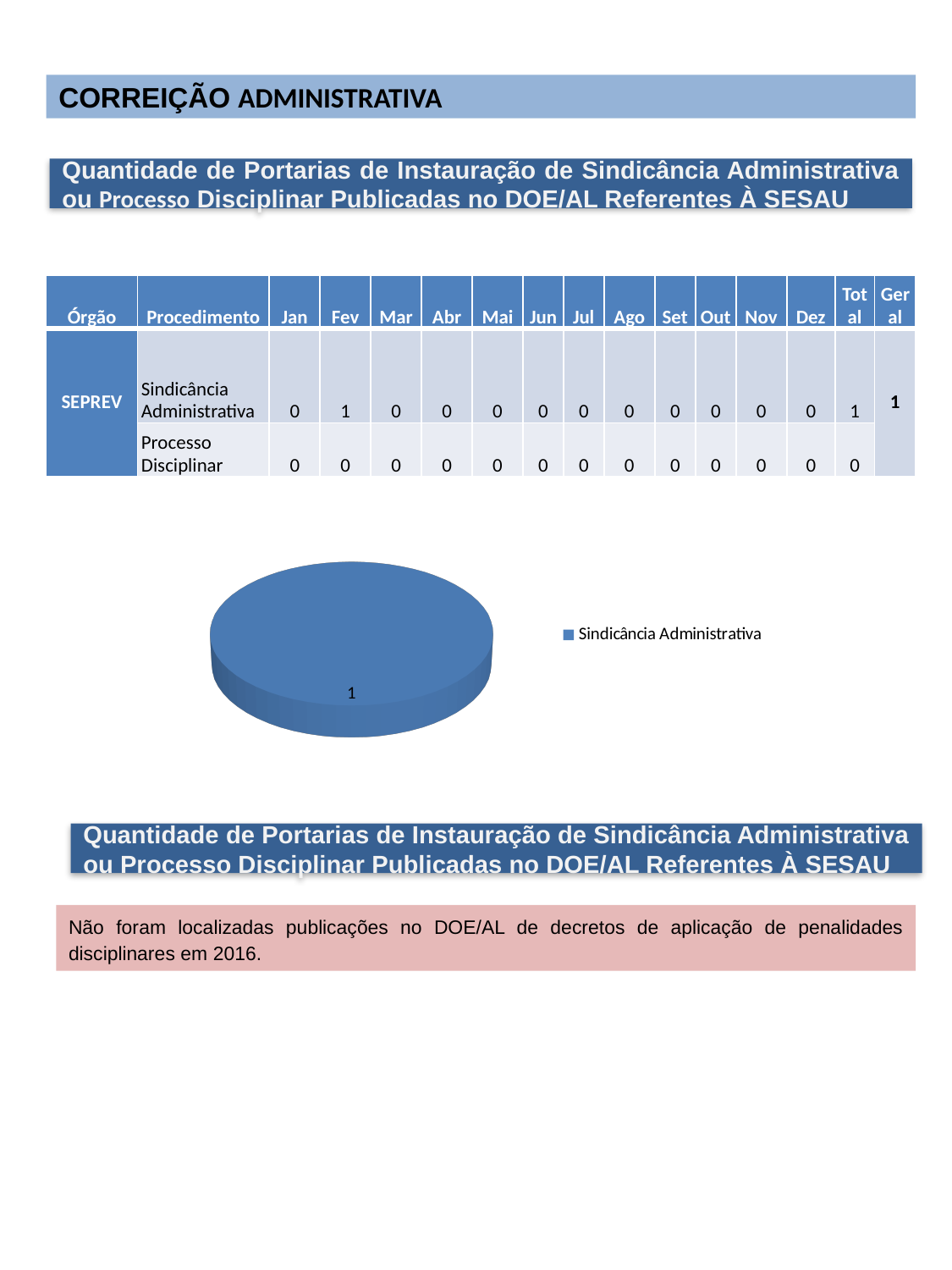

CORREIÇÃO ADMINISTRATIVA
Transparência a serviço do cidadão
Quantidade de Portarias de Instauração de Sindicância Administrativa ou Processo Disciplinar Publicadas no DOE/AL Referentes À SESAU
| Órgão | Procedimento | Jan | Fev | Mar | Abr | Mai | Jun | Jul | Ago | Set | Out | Nov | Dez | Total | Geral |
| --- | --- | --- | --- | --- | --- | --- | --- | --- | --- | --- | --- | --- | --- | --- | --- |
| SEPREV | Sindicância Administrativa | 0 | 1 | 0 | 0 | 0 | 0 | 0 | 0 | 0 | 0 | 0 | 0 | 1 | 1 |
|  | Processo Disciplinar | 0 | 0 | 0 | 0 | 0 | 0 | 0 | 0 | 0 | 0 | 0 | 0 | 0 |  |

[unsupported chart]

Quantidade de Portarias de Instauração de Sindicância Administrativa ou Processo Disciplinar Publicadas no DOE/AL Referentes À SESAU
Não foram localizadas publicações no DOE/AL de decretos de aplicação de penalidades disciplinares em 2016.